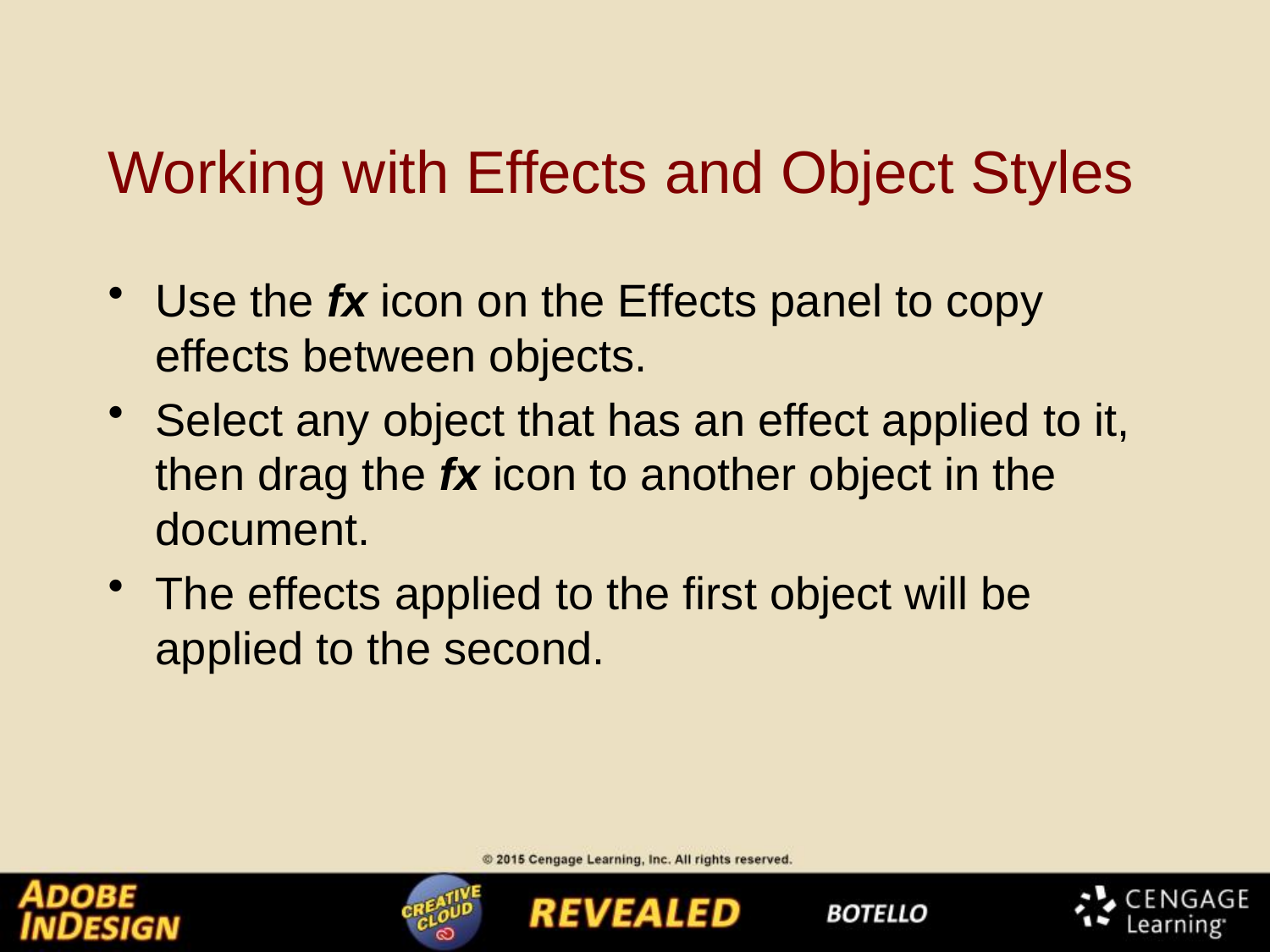

# Working with Effects and Object Styles
Use the fx icon on the Effects panel to copy effects between objects.
Select any object that has an effect applied to it, then drag the fx icon to another object in the document.
The effects applied to the first object will be applied to the second.